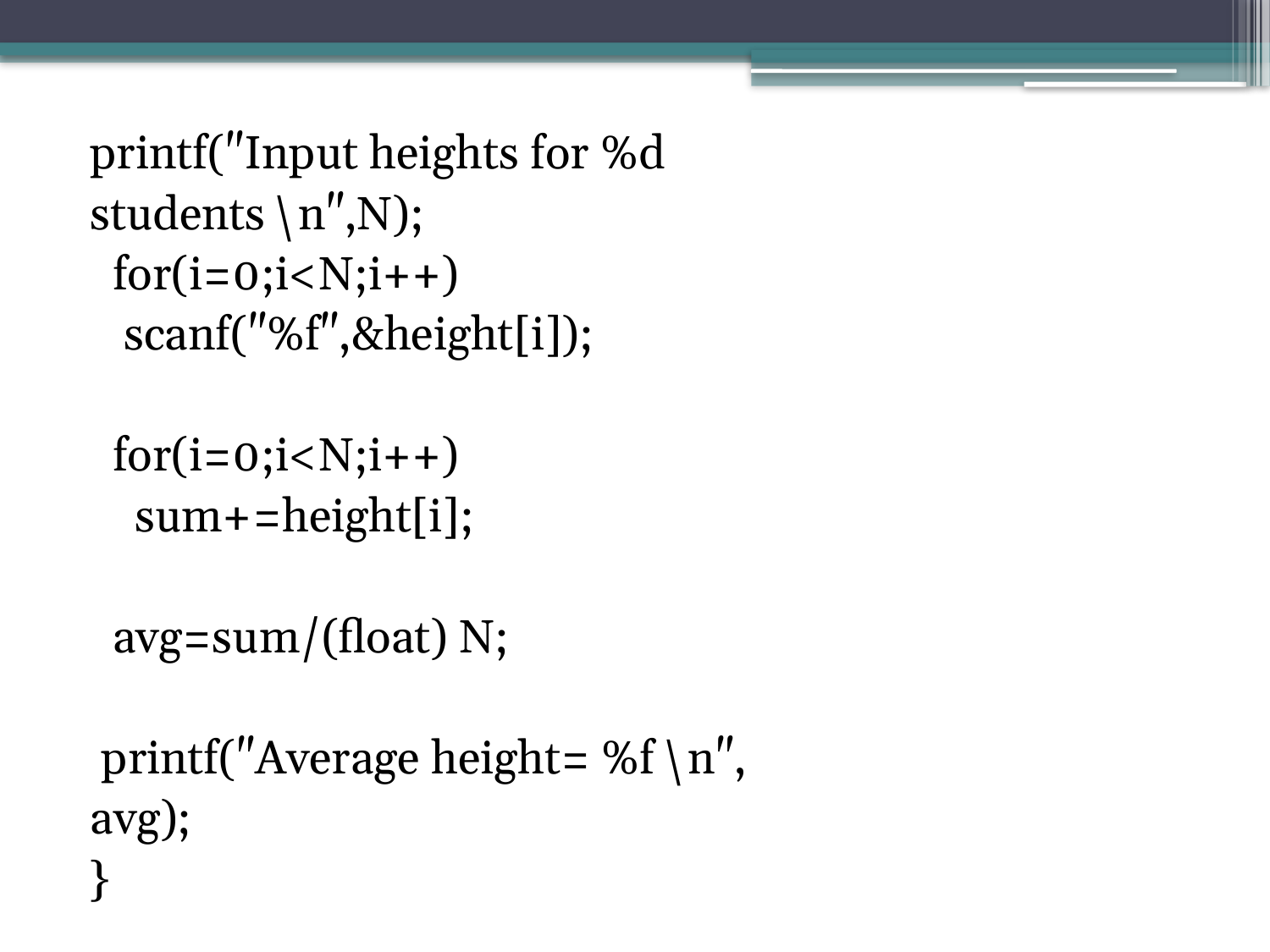

printf("Input heights for %d
students \n",N);
  for(i=0;i<N;i++)
   scanf("%f",&height[i]);

  for(i=0;i<N;i++)
    sum+=height[i];

  avg=sum/(float) N;

 printf("Average height= %f \n",
avg);
}